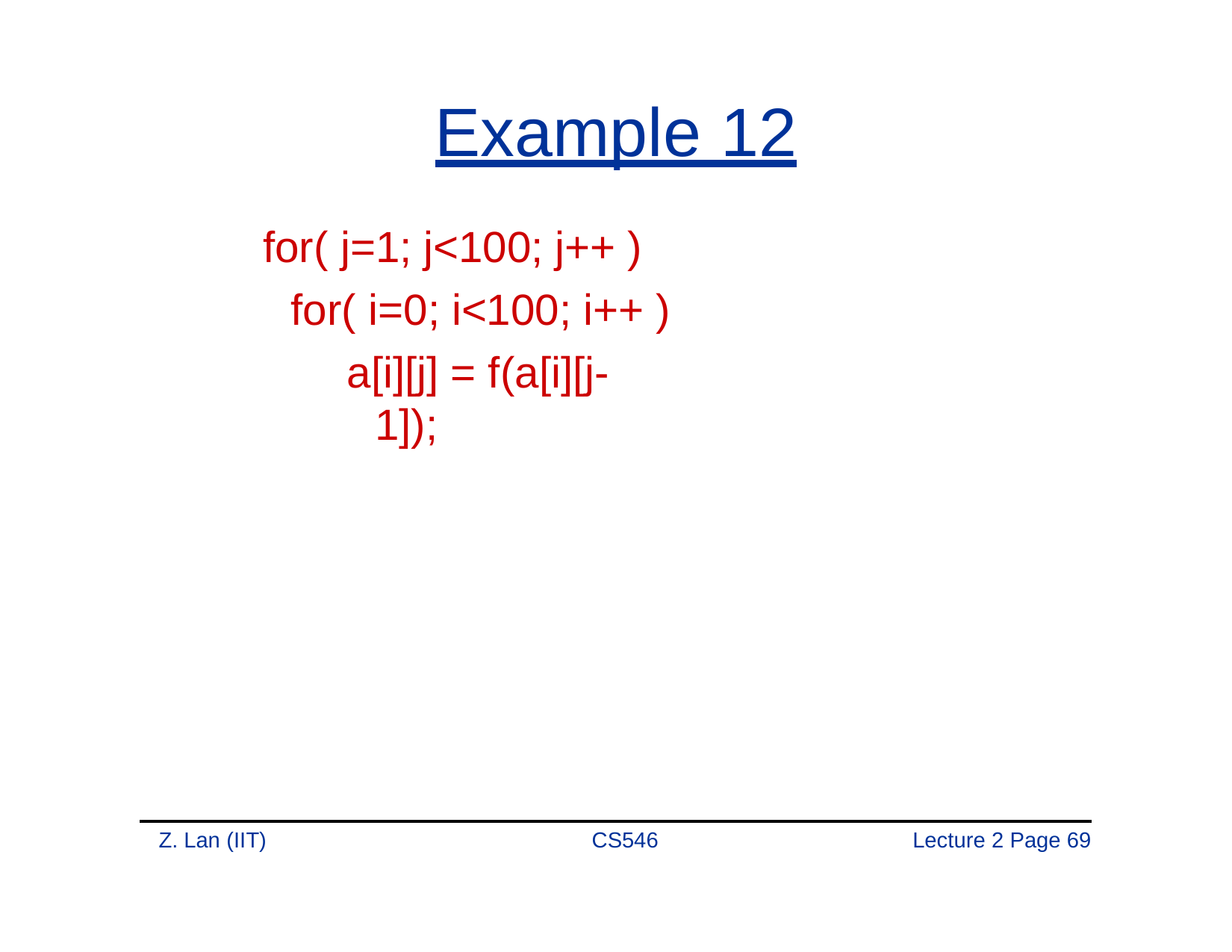

# Example 12
for( j=1; j<100; j++ )  for( i=0; i<100; i++ )
a[i][j] = f(a[i][j-1]);

Z. Lan (IIT)
CS546
Lecture 2 Page 69